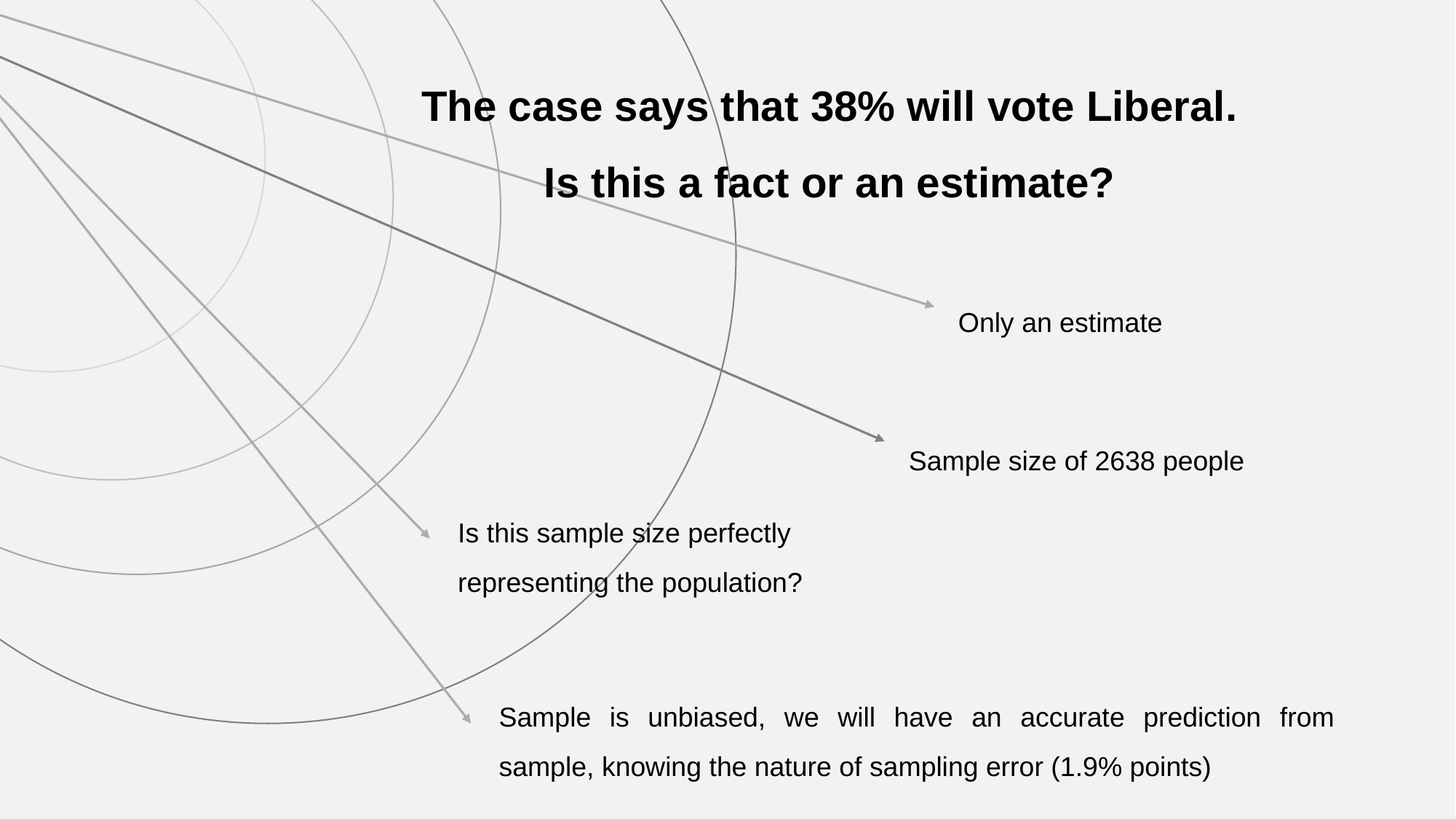

The case says that 38% will vote Liberal.
Is this a fact or an estimate?
Only an estimate
Sample size of 2638 people
Is this sample size perfectly representing the population?
Sample is unbiased, we will have an accurate prediction from sample, knowing the nature of sampling error (1.9% points)